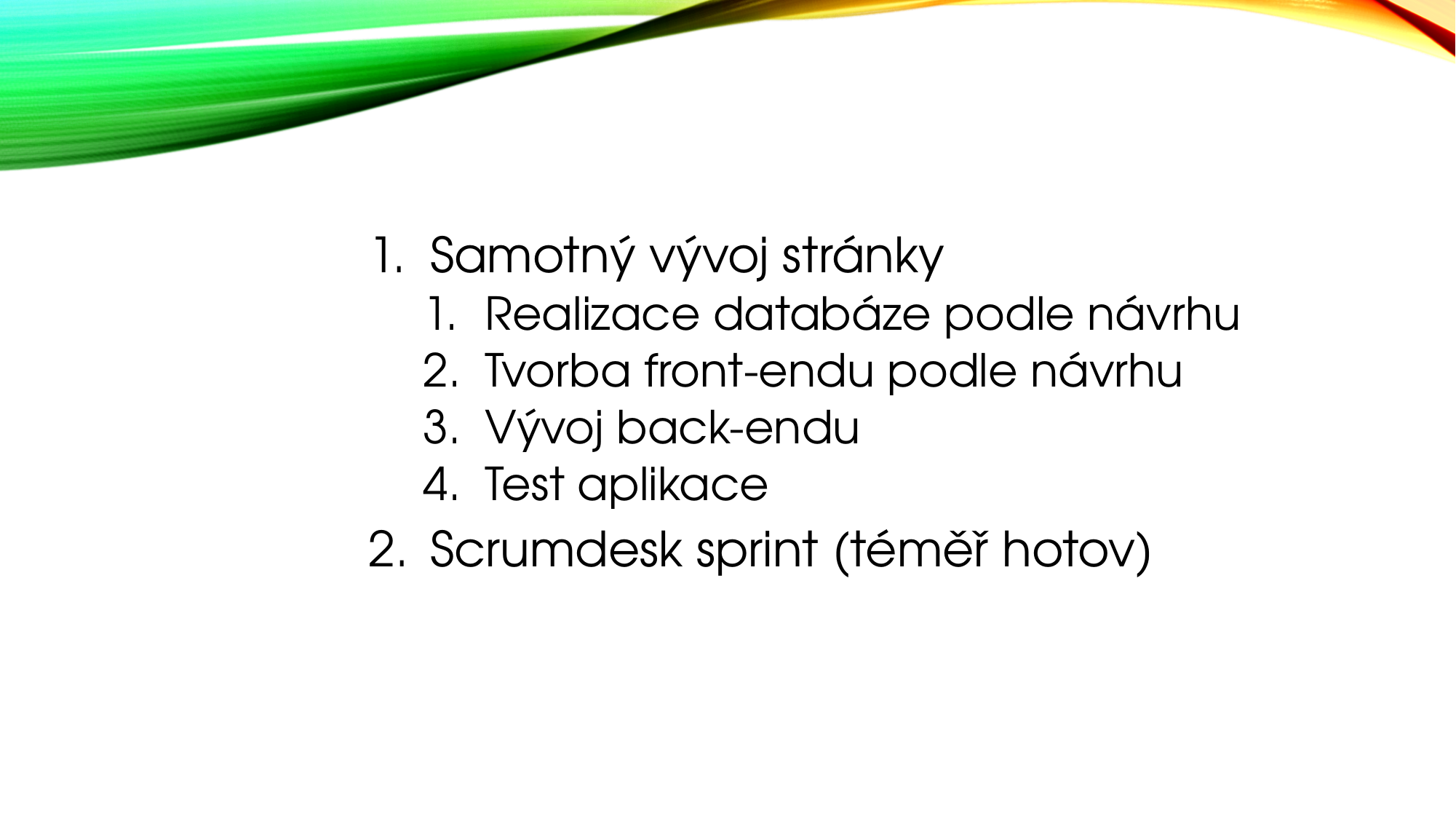

Samotný vývoj stránky
Realizace databáze podle návrhu
Tvorba front-endu podle návrhu
Vývoj back-endu
Test aplikace
Scrumdesk sprint (téměř hotov)